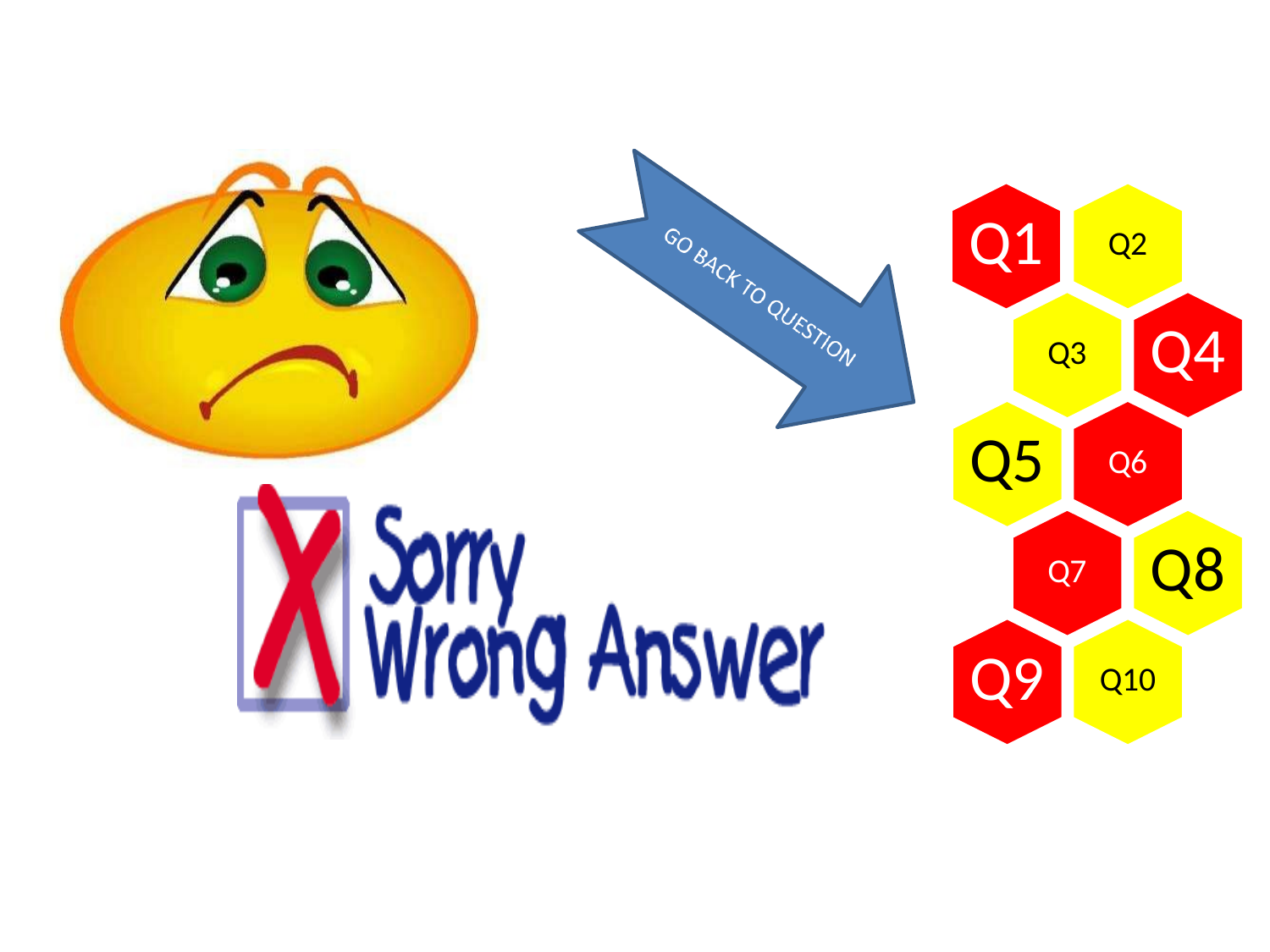

# Q1
Q2

Q4
Q3

Q5
Q6

Q8
Q7

Q9
Q10